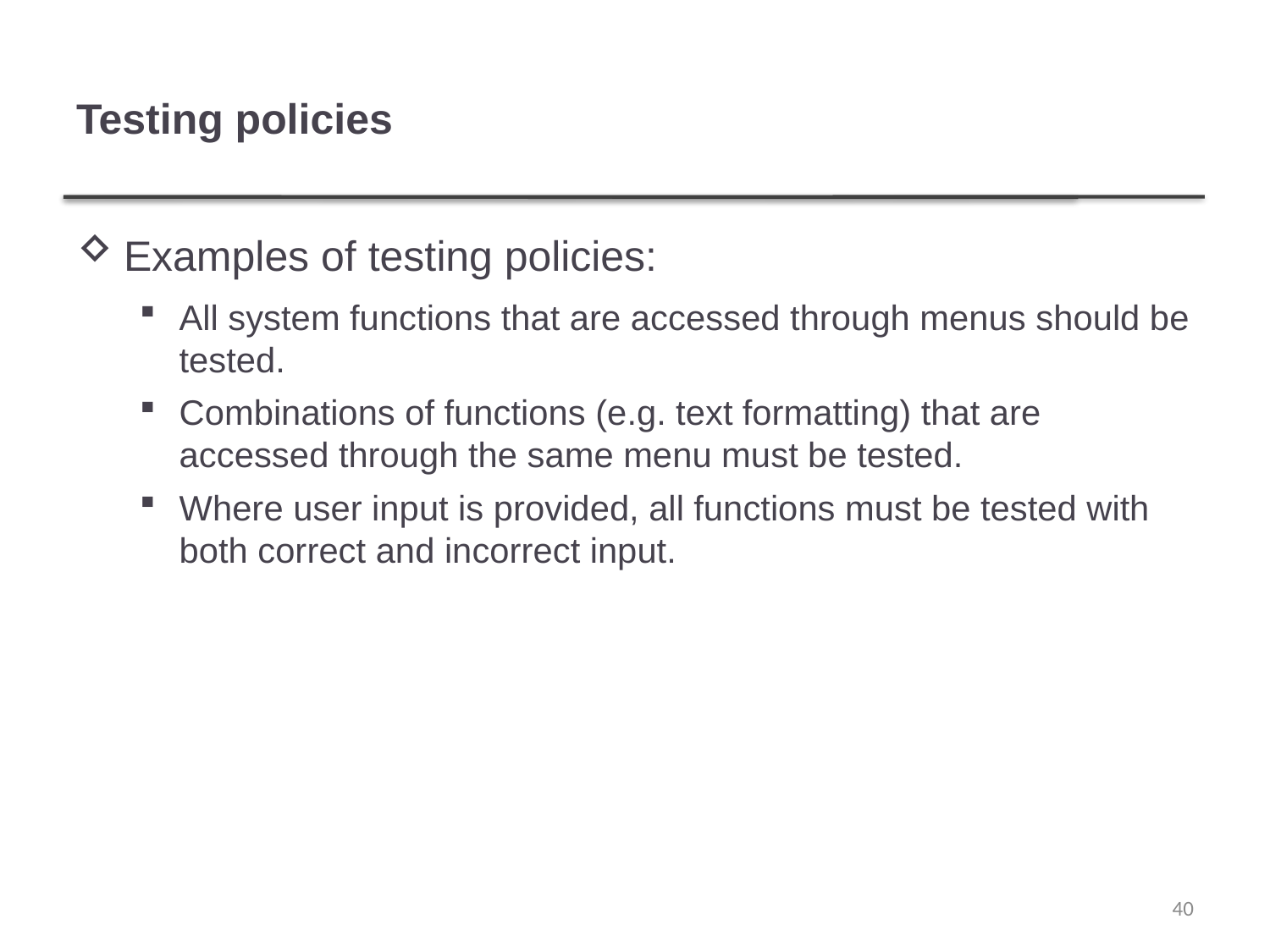

# Testing policies
Examples of testing policies:
All system functions that are accessed through menus should be tested.
Combinations of functions (e.g. text formatting) that are accessed through the same menu must be tested.
Where user input is provided, all functions must be tested with both correct and incorrect input.

40